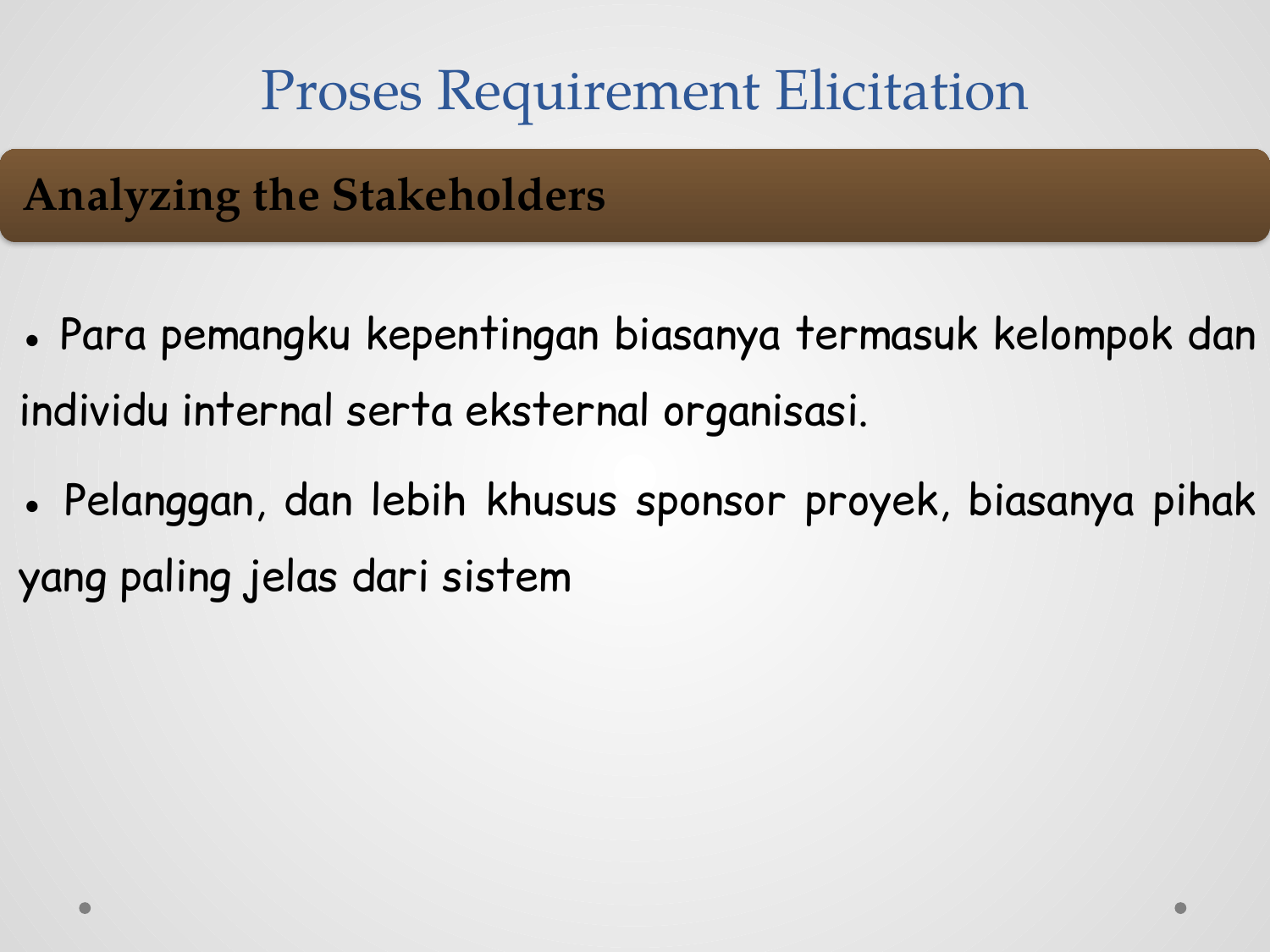

# Proses Requirement Elicitation
Analyzing the Stakeholders
● Para pemangku kepentingan biasanya termasuk kelompok dan individu internal serta eksternal organisasi.
● Pelanggan, dan lebih khusus sponsor proyek, biasanya pihak yang paling jelas dari sistem